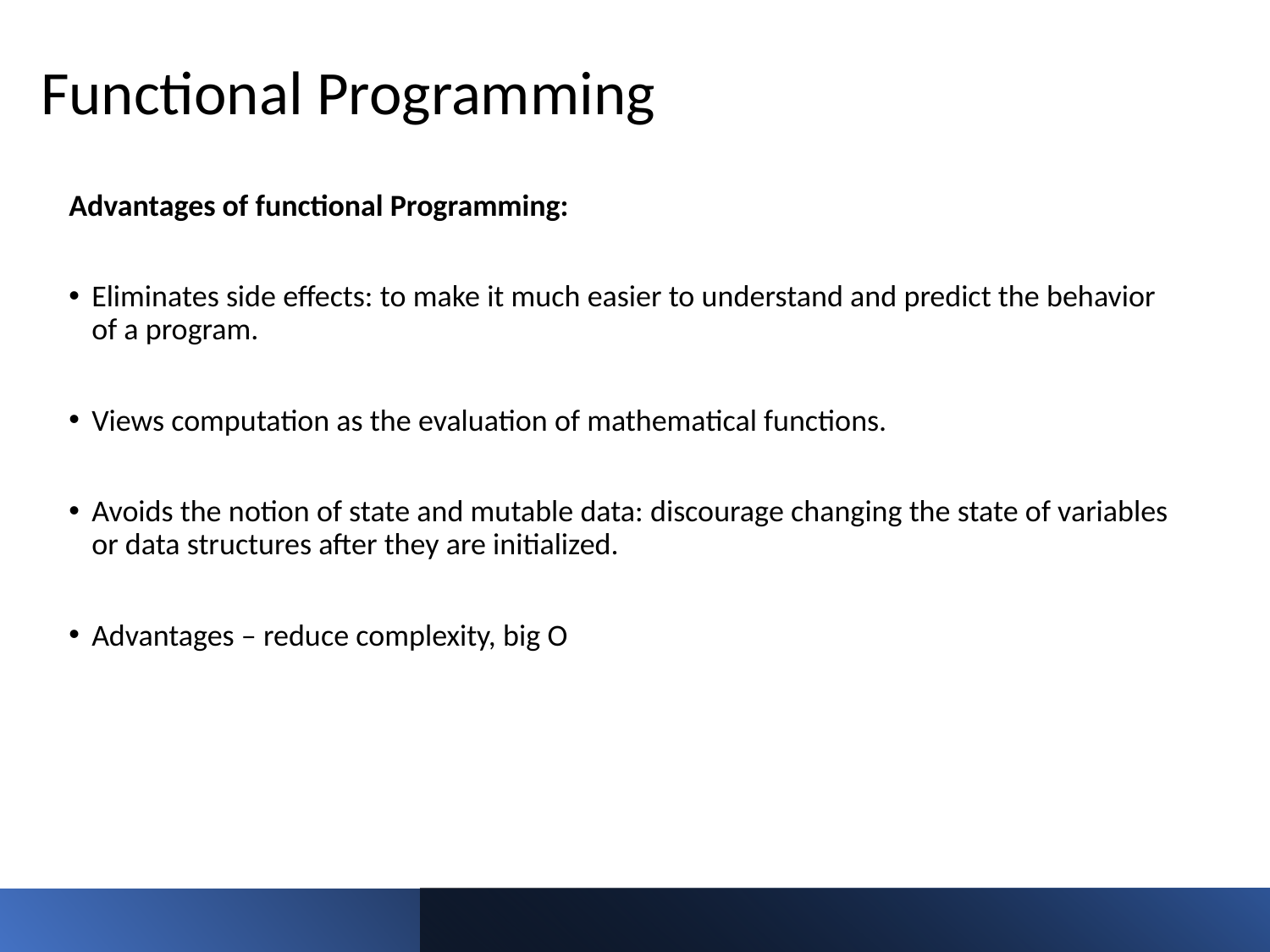

Functional Programming
Advantages of functional Programming:

Eliminates side effects: to make it much easier to understand and predict the behavior of a program.

Views computation as the evaluation of mathematical functions.

Avoids the notion of state and mutable data: discourage changing the state of variables or data structures after they are initialized.

Advantages – reduce complexity, big O